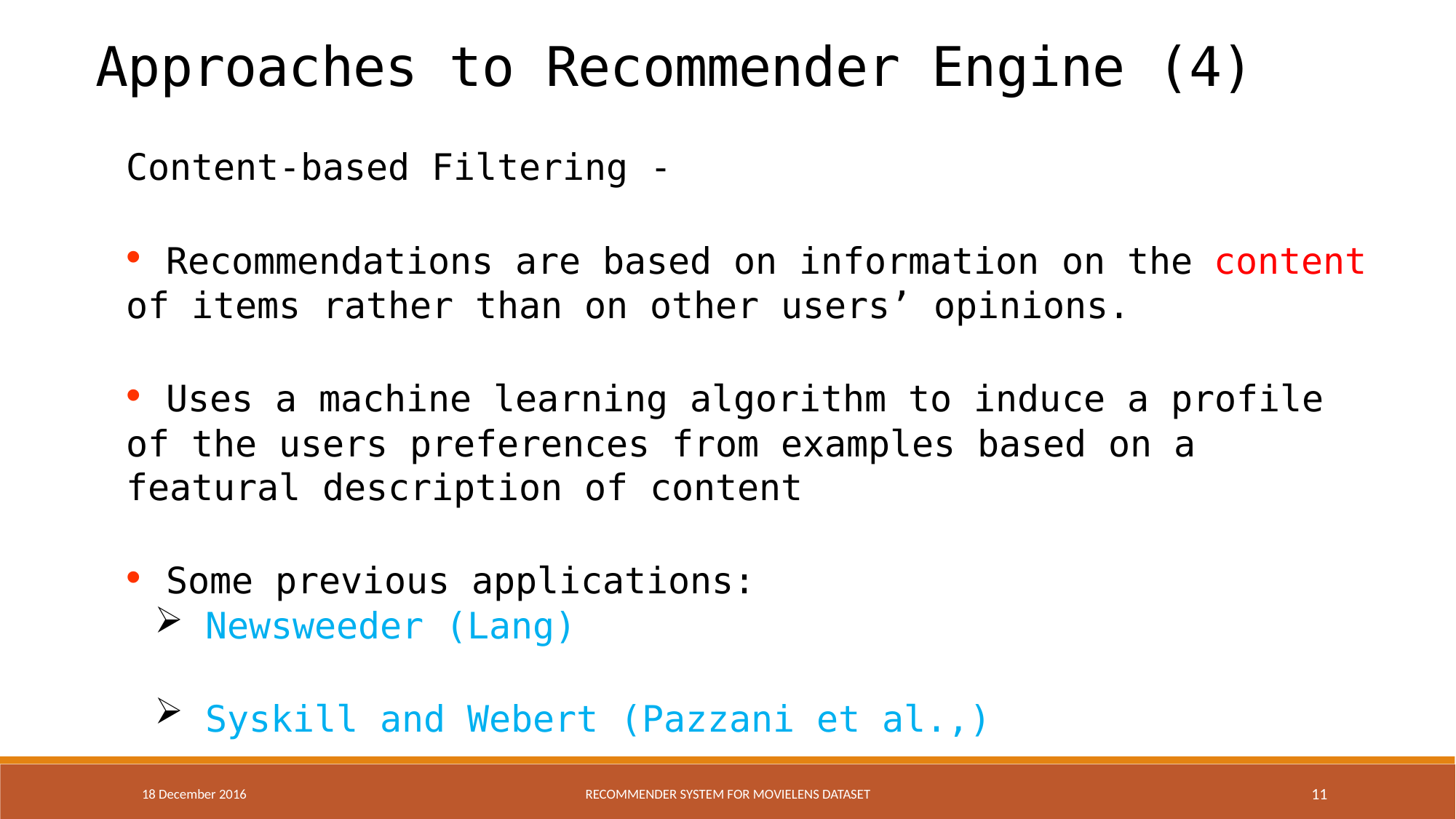

Approaches to Recommender Engine (4)

Content-based Filtering -

 Recommendations are based on information on the content of items rather than on other users’ opinions.

 Uses a machine learning algorithm to induce a profile of the users preferences from examples based on a featural description of content

 Some previous applications:
 Newsweeder (Lang)

 Syskill and Webert (Pazzani et al.,)
18 December 2016
Recommender system for Movielens dataset
11